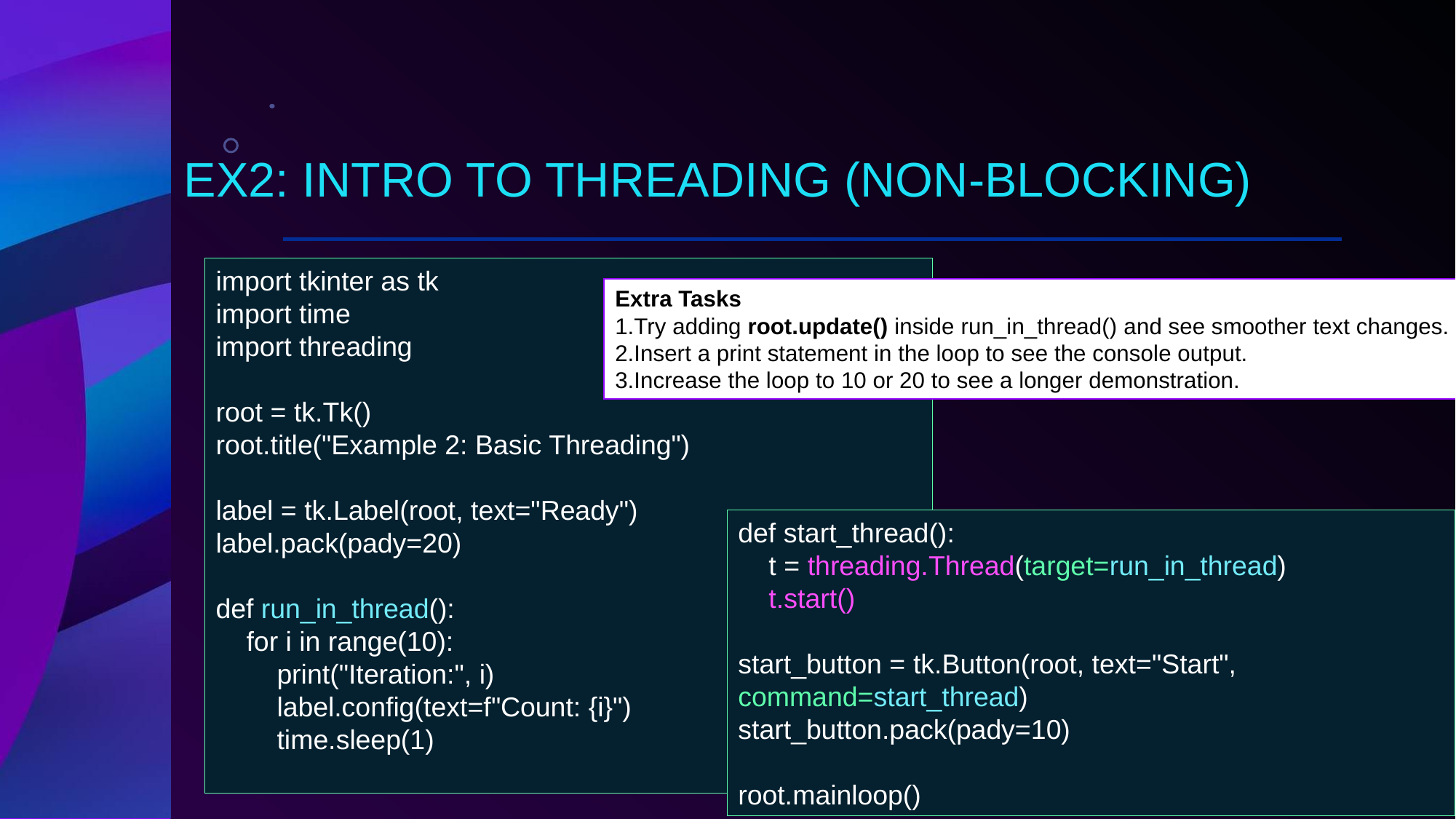

# Ex2: intro to threading (non-blocking)
import tkinter as tk
import time
import threading

root = tk.Tk()
root.title("Example 2: Basic Threading")

label = tk.Label(root, text="Ready")
label.pack(pady=20)

def run_in_thread():
    for i in range(10):
        print("Iteration:", i)
        label.config(text=f"Count: {i}")
        time.sleep(1)

Extra Tasks
Try adding root.update() inside run_in_thread() and see smoother text changes.
Insert a print statement in the loop to see the console output.
Increase the loop to 10 or 20 to see a longer demonstration.
def start_thread():
    t = threading.Thread(target=run_in_thread)
    t.start()

start_button = tk.Button(root, text="Start", command=start_thread)
start_button.pack(pady=10)

root.mainloop()
6